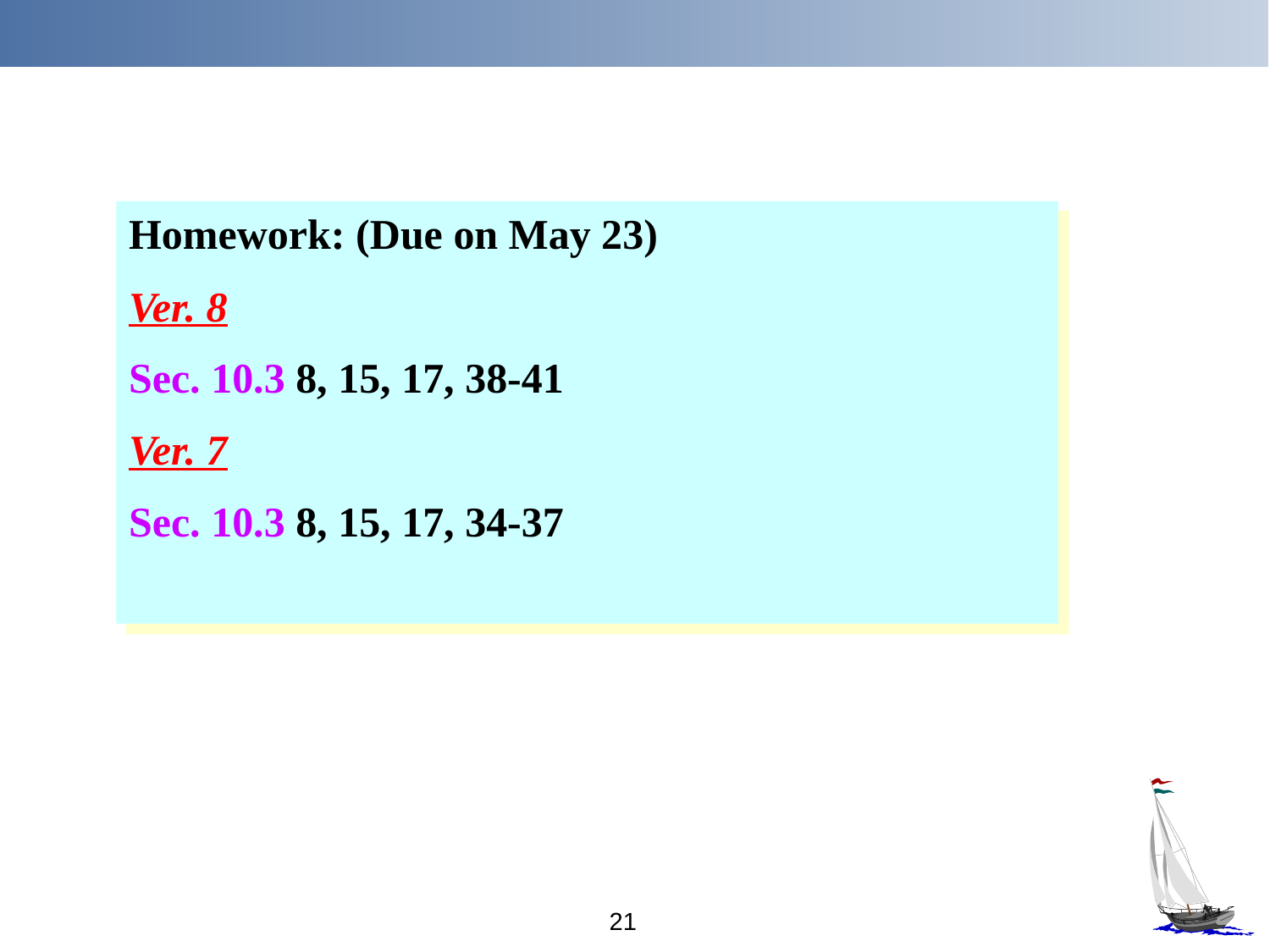

Homework: (Due on May 23)
Ver. 8
Sec. 10.3 8, 15, 17, 38-41
Ver. 7
Sec. 10.3 8, 15, 17, 34-37

21